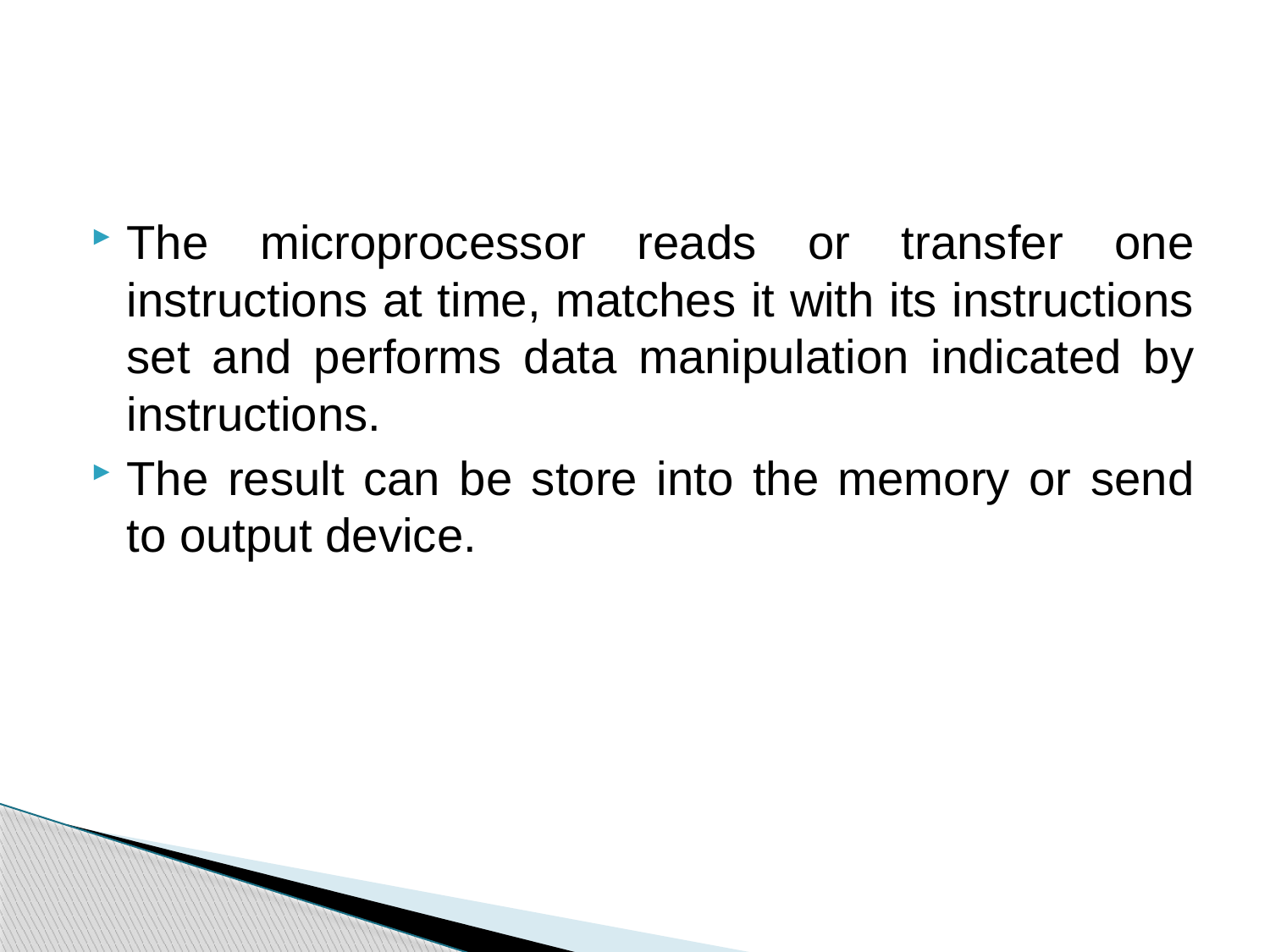

#
The microprocessor reads or transfer one instructions at time, matches it with its instructions set and performs data manipulation indicated by instructions.
The result can be store into the memory or send to output device.